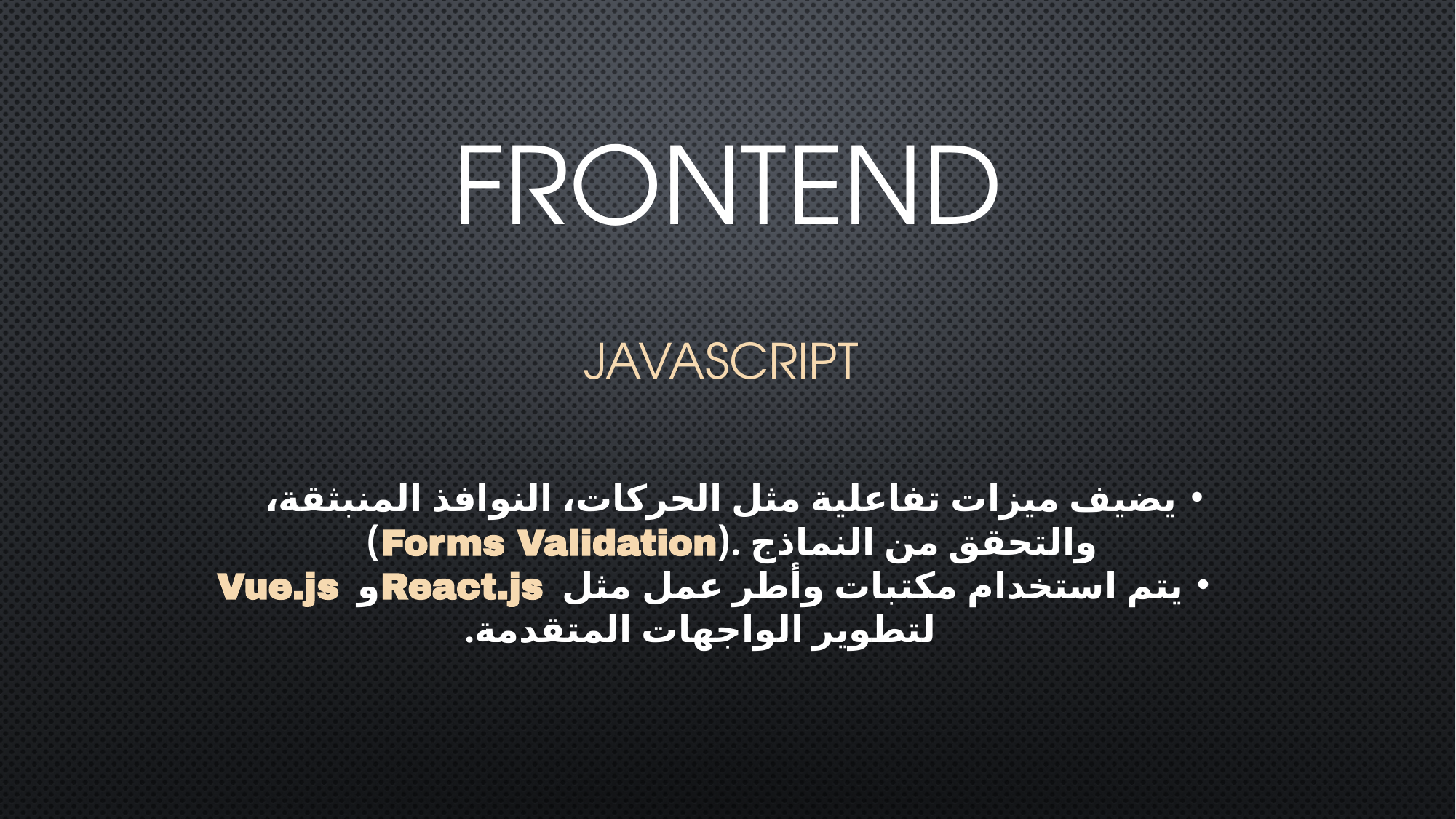

# Frontend
JAVASCRIPT
يضيف ميزات تفاعلية مثل الحركات، النوافذ المنبثقة، والتحقق من النماذج .(Forms Validation)
يتم استخدام مكتبات وأطر عمل مثل  React.jsو  Vue.js لتطوير الواجهات المتقدمة.